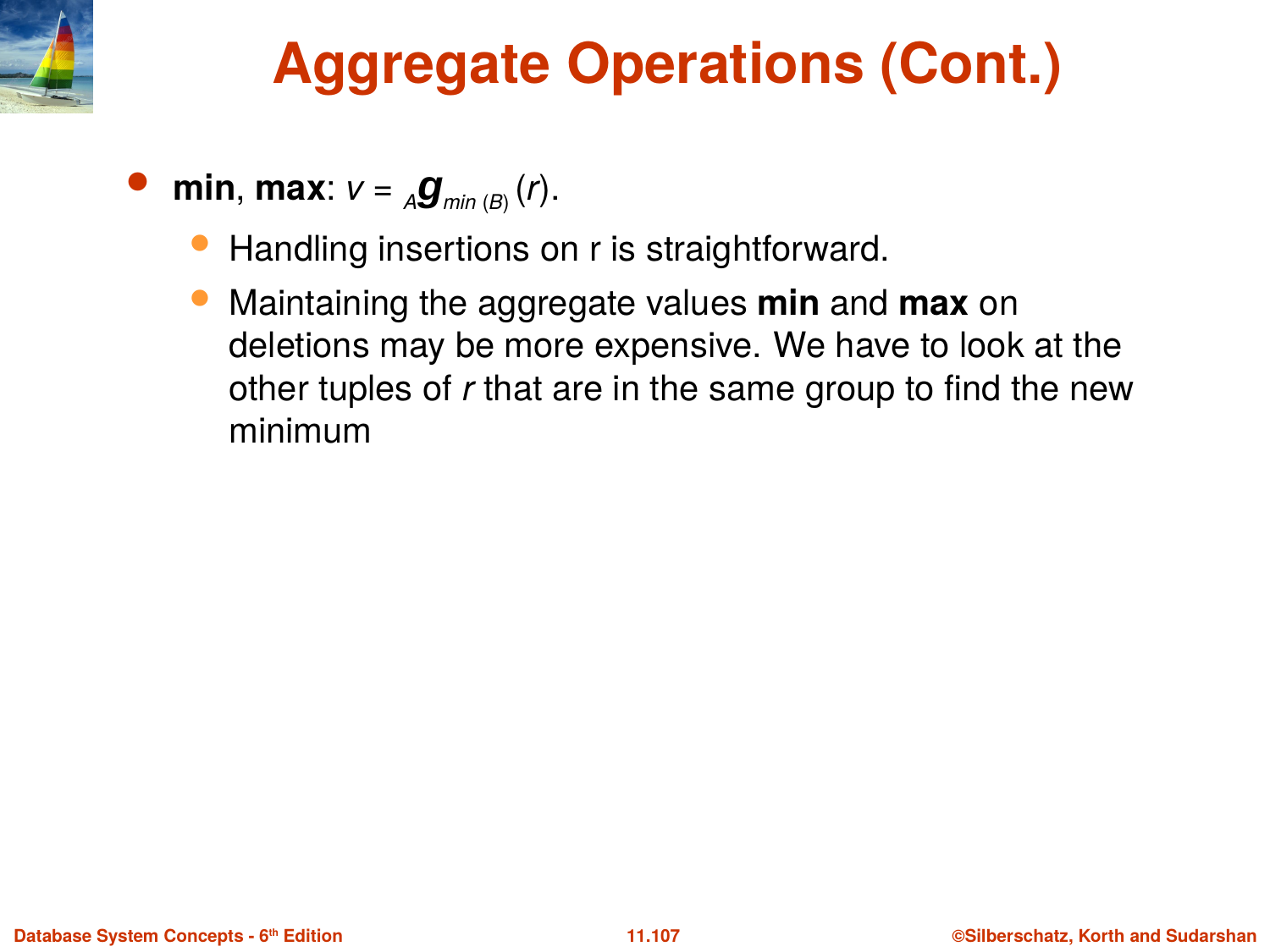

# Aggregate Operations (Cont.)
min, max: v = Agmin (B) (r).
Handling insertions on r is straightforward.
Maintaining the aggregate values min and max on deletions may be more expensive.  We have to look at the other tuples of r that are in the same group to find the new minimum